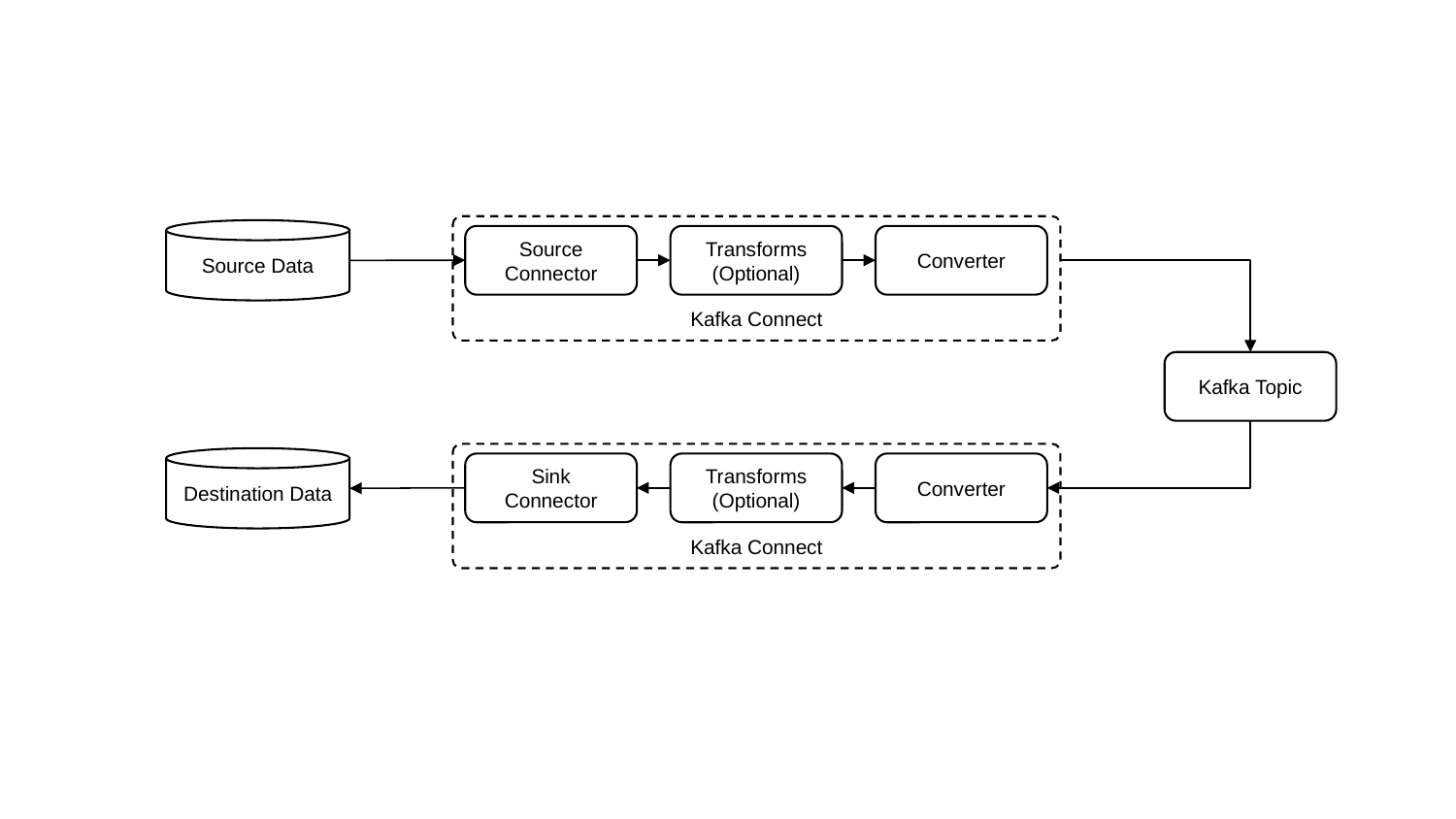

Kafka Connect
Source Data
Source
Connector
Transforms
(Optional)
Converter
Kafka Topic
Kafka Connect
Destination Data
Sink
Connector
Transforms
(Optional)
Converter